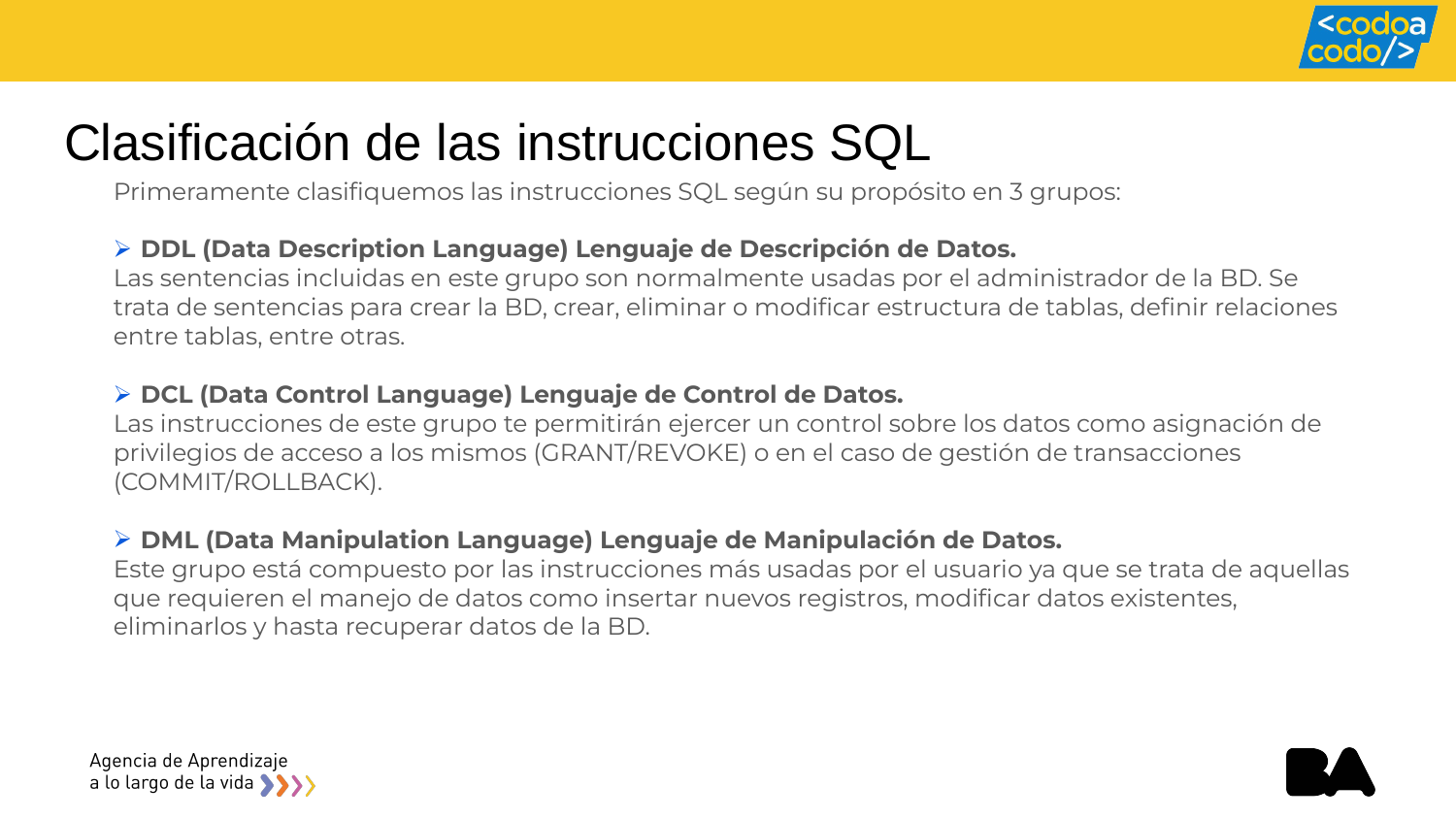

# Clasificación de las instrucciones SQL
Primeramente clasifiquemos las instrucciones SQL según su propósito en 3 grupos:

DDL (Data Description Language) Lenguaje de Descripción de Datos.
Las sentencias incluidas en este grupo son normalmente usadas por el administrador de la BD. Se trata de sentencias para crear la BD, crear, eliminar o modificar estructura de tablas, definir relaciones entre tablas, entre otras.

DCL (Data Control Language) Lenguaje de Control de Datos.
Las instrucciones de este grupo te permitirán ejercer un control sobre los datos como asignación de privilegios de acceso a los mismos (GRANT/REVOKE) o en el caso de gestión de transacciones (COMMIT/ROLLBACK).

DML (Data Manipulation Language) Lenguaje de Manipulación de Datos.
Este grupo está compuesto por las instrucciones más usadas por el usuario ya que se trata de aquellas que requieren el manejo de datos como insertar nuevos registros, modificar datos existentes, eliminarlos y hasta recuperar datos de la BD.